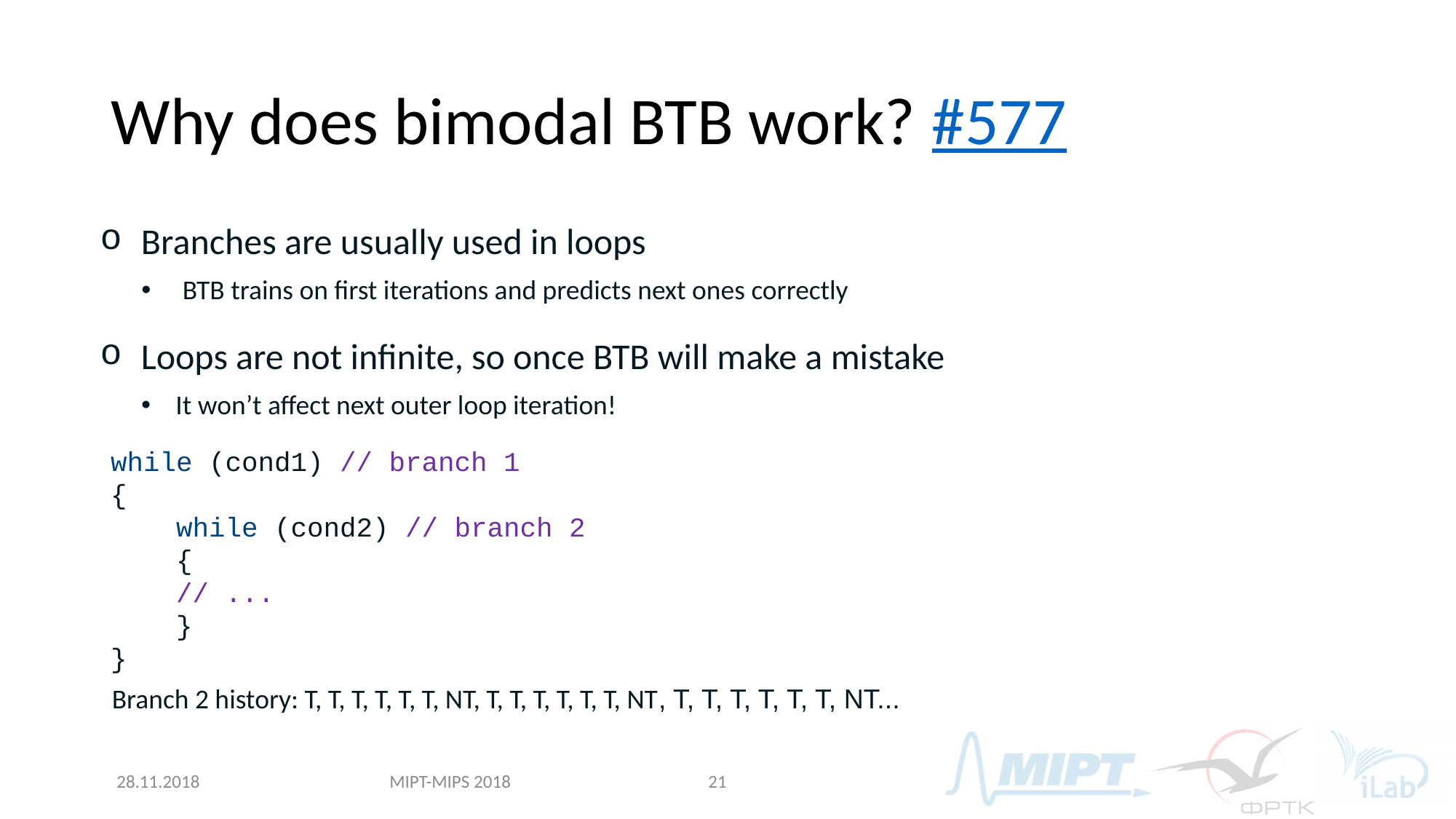

# Why does bimodal BTB work? #577
Branches are usually used in loops
BTB trains on first iterations and predicts next ones correctly
Loops are not infinite, so once BTB will make a mistake
It won’t affect next outer loop iteration!
while (cond1) // branch 1
{
    while (cond2) // branch 2
    {
    // ...
    }
}
Branch 2 history: T, T, T, T, T, T, NT, T, T, T, T, T, T, NT, T, T, T, T, T, T, NT...
MIPT-MIPS 2018
28.11.2018
21